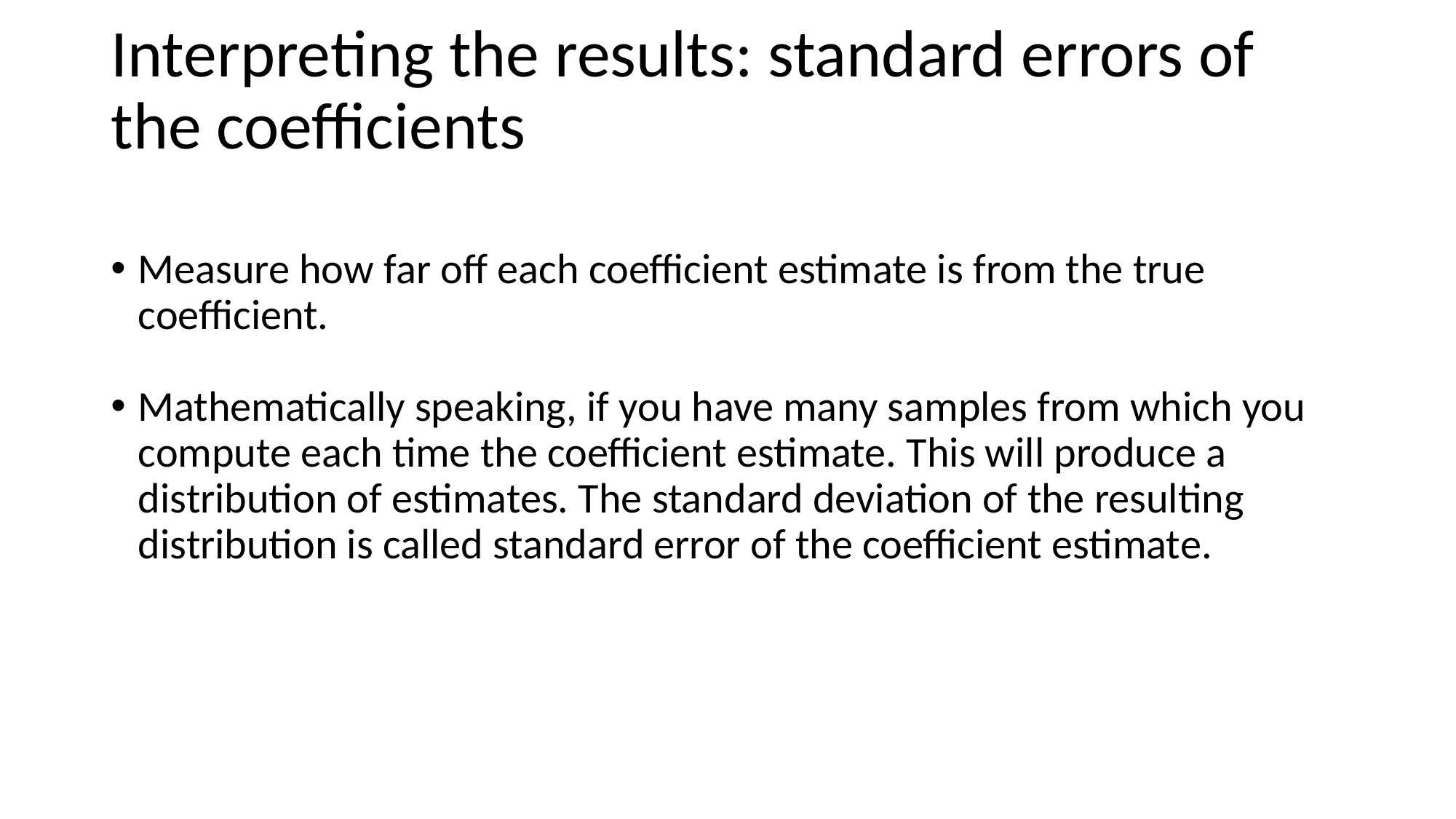

# Interpreting the results: standard errors of the coefficients
Measure how far off each coefficient estimate is from the true coefficient.

Mathematically speaking, if you have many samples from which you compute each time the coefficient estimate. This will produce a distribution of estimates. The standard deviation of the resulting distribution is called standard error of the coefficient estimate.